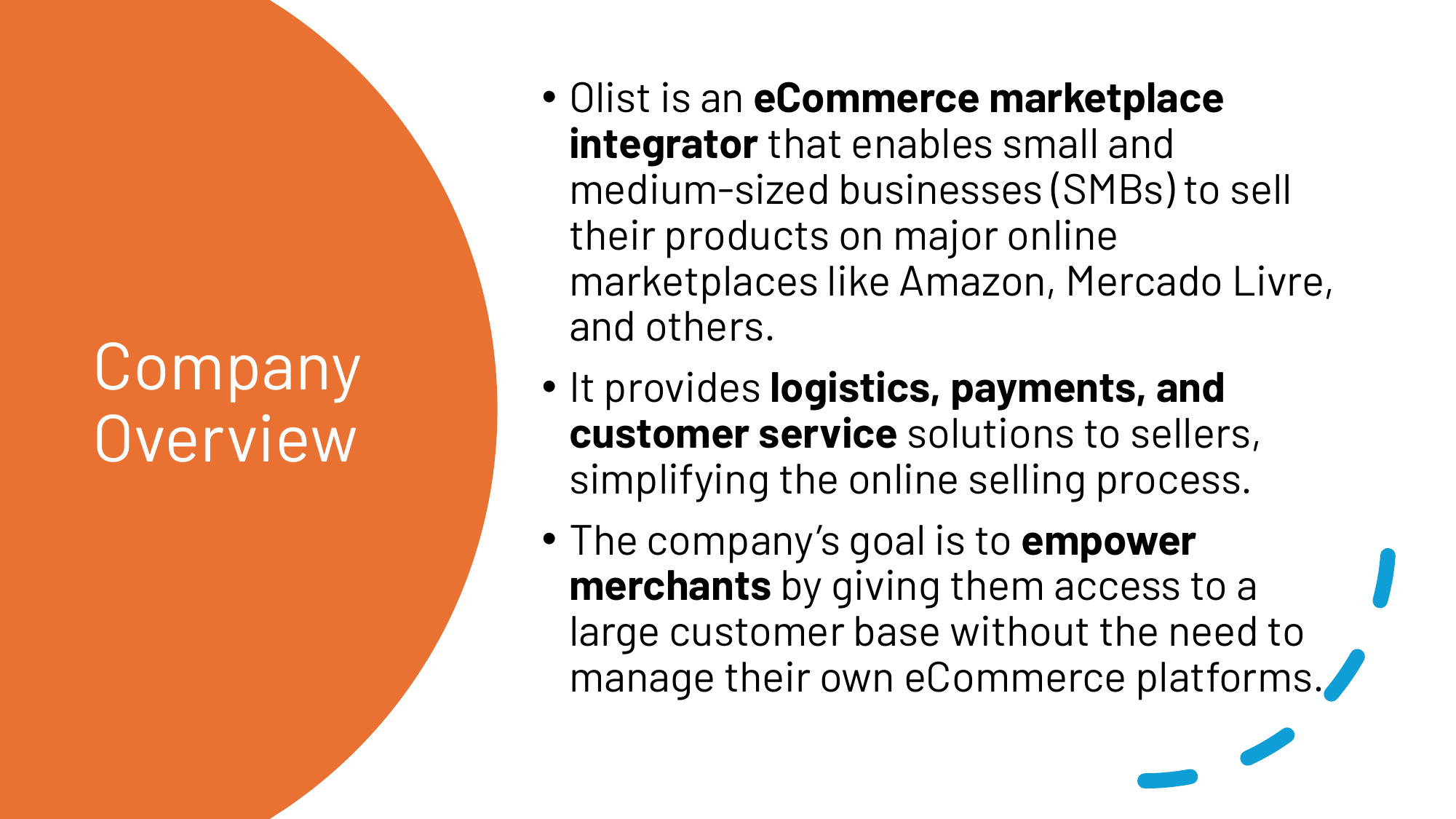

Olist is an eCommerce marketplace integrator that enables small and medium-sized businesses (SMBs) to sell their products on major online marketplaces like Amazon, Mercado Livre, and others.
It provides logistics, payments, and customer service solutions to sellers, simplifying the online selling process.
The company’s goal is to empower merchants by giving them access to a large customer base without the need to manage their own eCommerce platforms.

# Company Overview